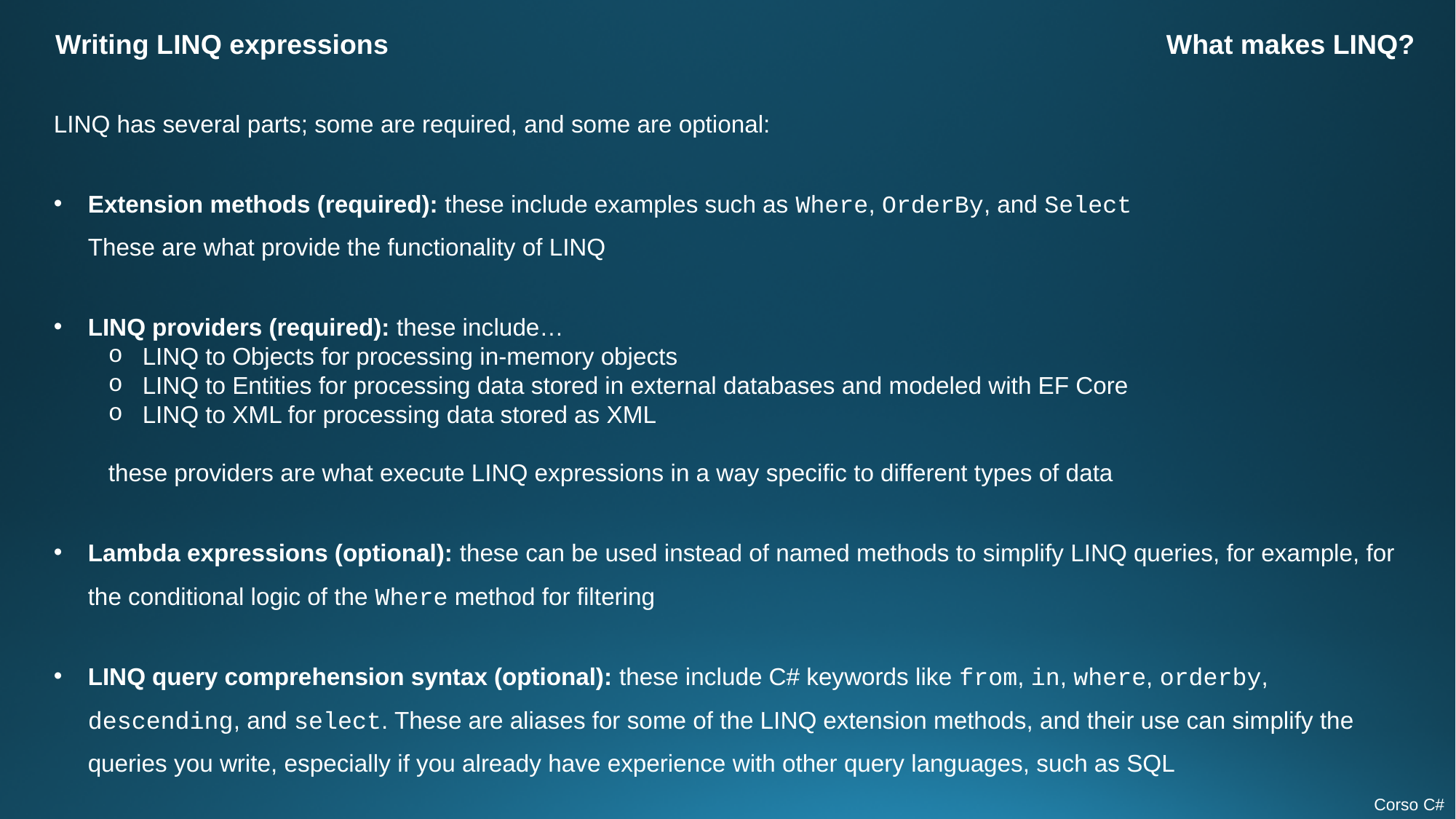

Writing LINQ expressions
What makes LINQ?
LINQ has several parts; some are required, and some are optional:
Extension methods (required): these include examples such as Where, OrderBy, and Select
These are what provide the functionality of LINQ
LINQ providers (required): these include…
LINQ to Objects for processing in-memory objects
LINQ to Entities for processing data stored in external databases and modeled with EF Core
LINQ to XML for processing data stored as XML
these providers are what execute LINQ expressions in a way specific to different types of data
Lambda expressions (optional): these can be used instead of named methods to simplify LINQ queries, for example, for the conditional logic of the Where method for filtering
LINQ query comprehension syntax (optional): these include C# keywords like from, in, where, orderby, descending, and select. These are aliases for some of the LINQ extension methods, and their use can simplify the queries you write, especially if you already have experience with other query languages, such as SQL
Corso C#